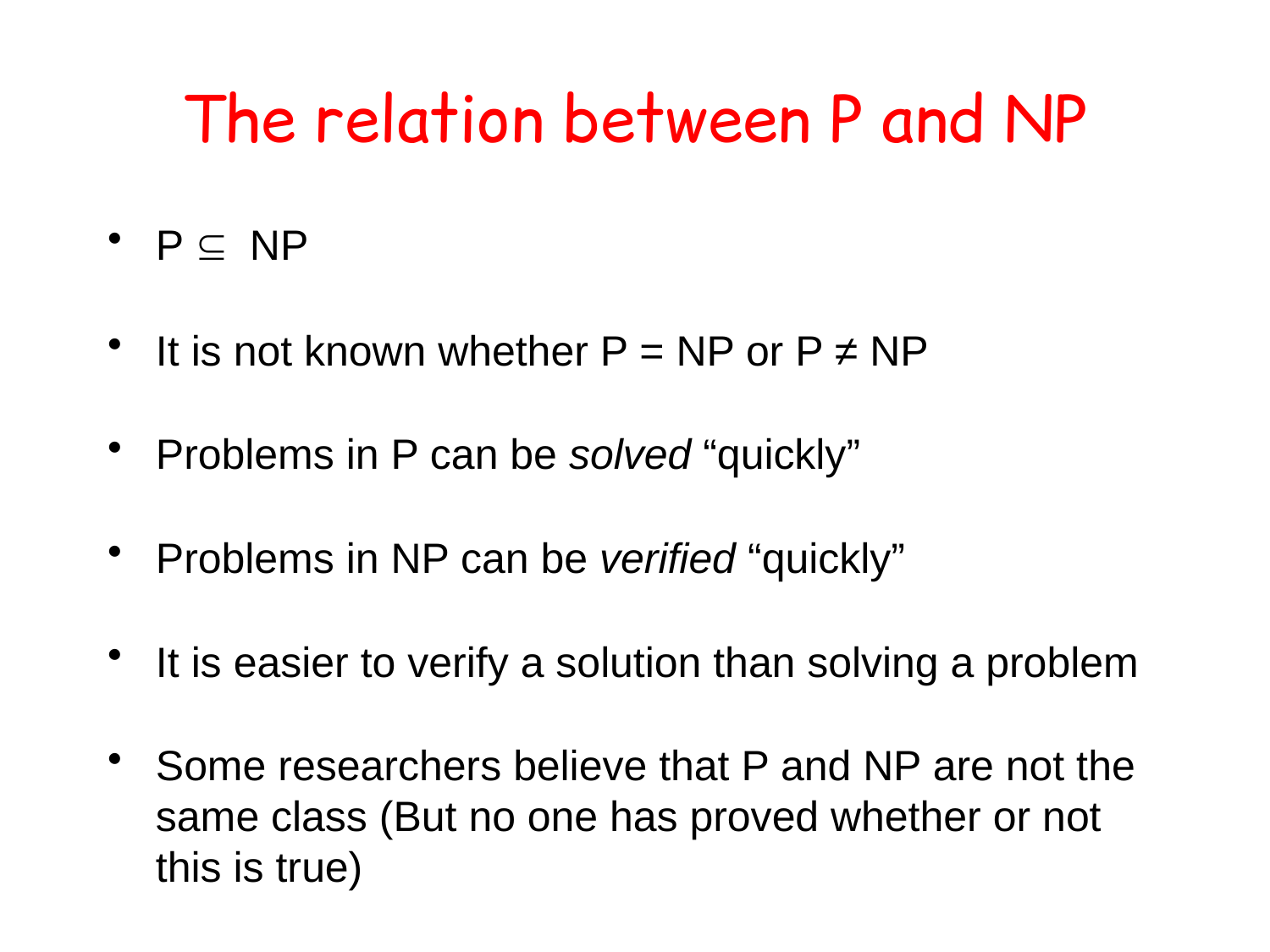

# The relation between P and NP
P ⊆ NP

It is not known whether P = NP or P ≠ NP
Problems in P can be solved “quickly”
Problems in NP can be verified “quickly”
It is easier to verify a solution than solving a problem
Some researchers believe that P and NP are not the same class (But no one has proved whether or not this is true)